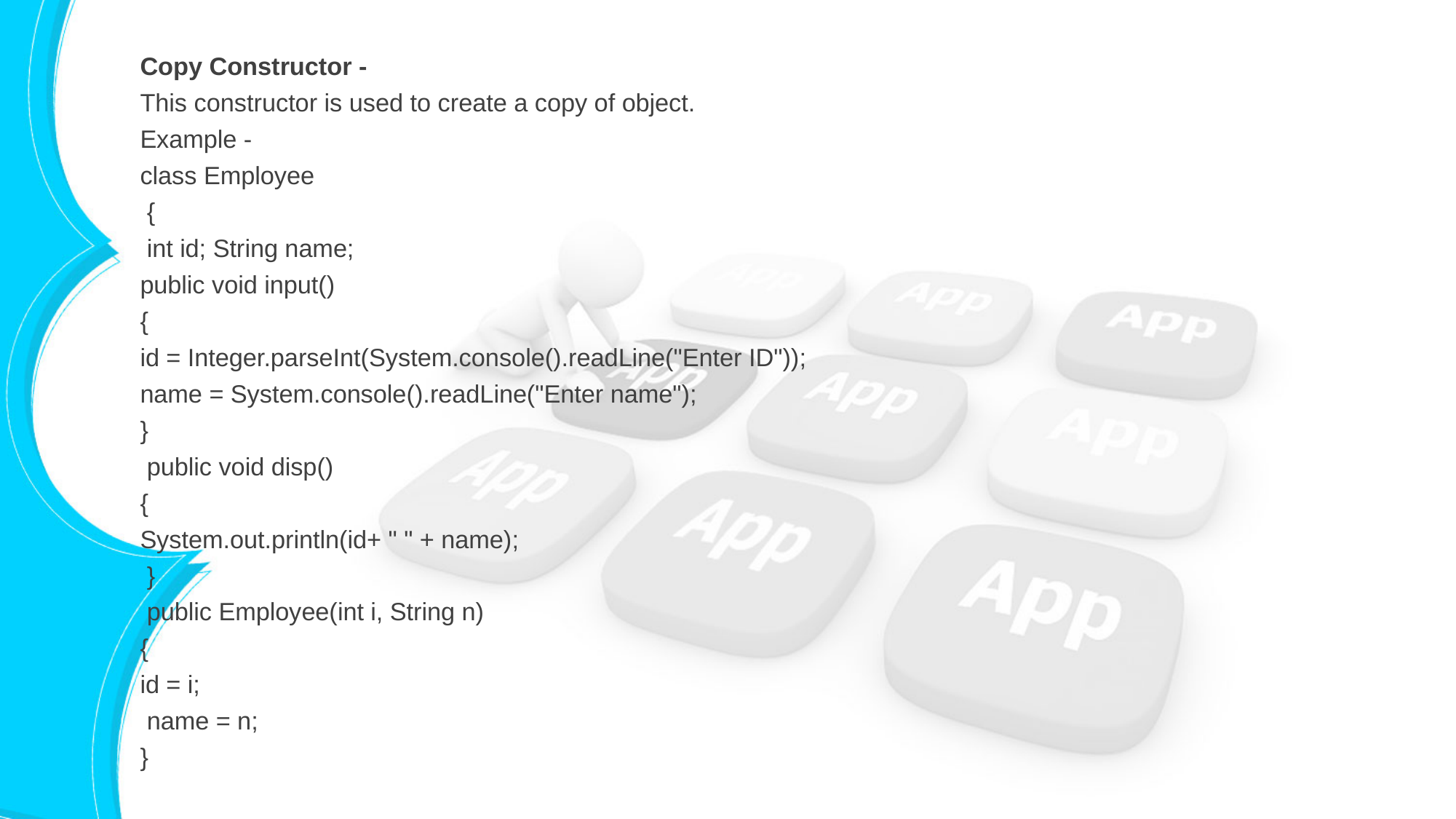

Copy Constructor -
This constructor is used to create a copy of object.
Example -
class Employee
 {
 int id; String name;
public void input()
{
id = Integer.parseInt(System.console().readLine("Enter ID"));
name = System.console().readLine("Enter name");
}
 public void disp()
{
System.out.println(id+ " " + name);
 }
 public Employee(int i, String n)
{
id = i;
 name = n;
}